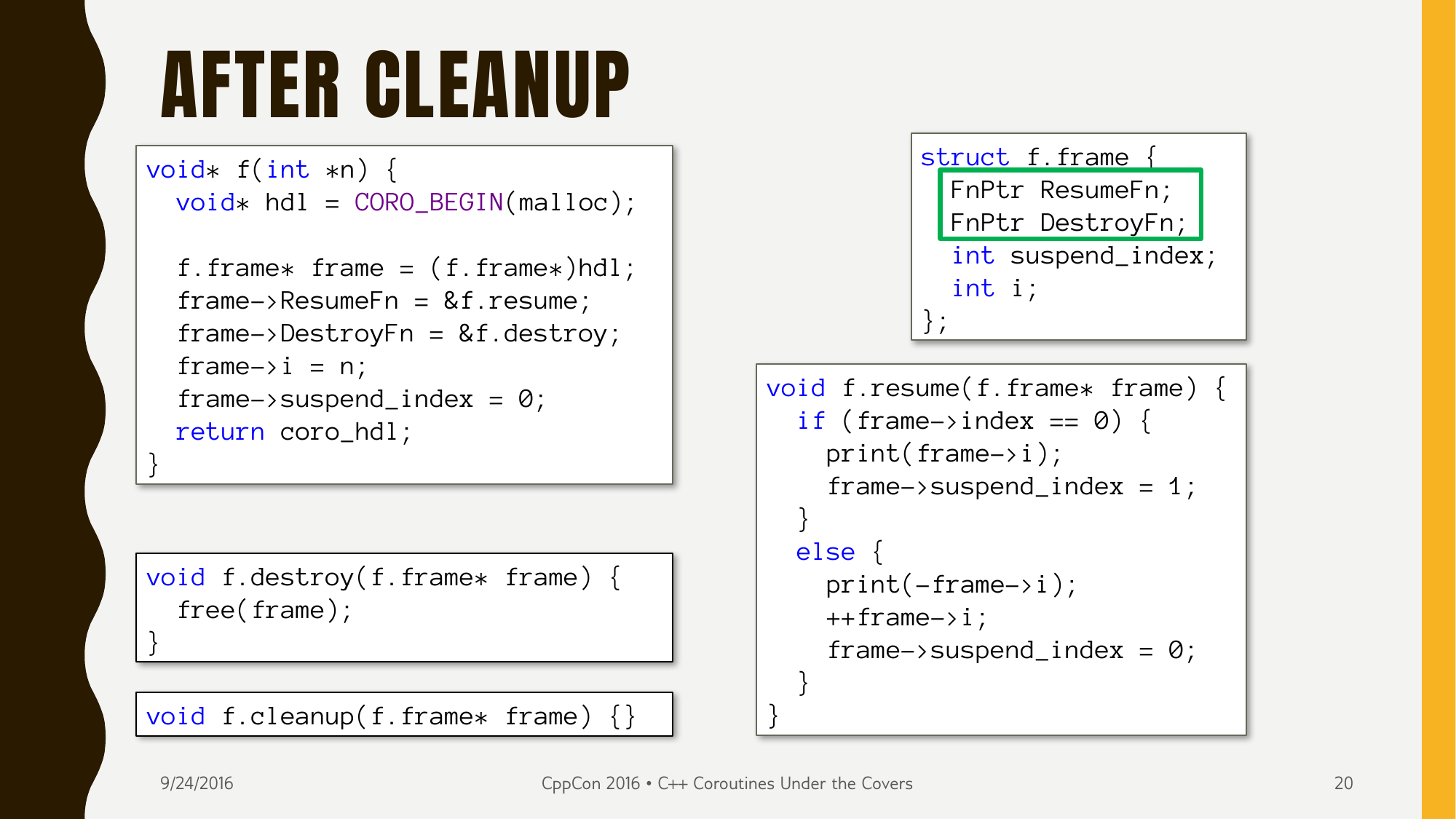

# After Cleanup
struct f.frame {
  FnPtr ResumeFn;
  FnPtr DestroyFn;
  int suspend_index;
  int i;
};
void* f(int *n) {
  void* hdl = CORO_BEGIN(malloc);
  f.frame* frame = (f.frame*)hdl;
  frame->ResumeFn = &f.resume;
  frame->DestroyFn = &f.destroy;
  frame->i = n;
  frame->suspend_index = 0;
  return coro_hdl;
}

void f.resume(f.frame* frame) {
  if (frame->index == 0) {
    print(frame->i);
    frame->suspend_index = 1;
  }
  else {
    print(-frame->i);
    ++frame->i;
    frame->suspend_index = 0;
  }
}
void f.destroy(f.frame* frame) {
  free(frame);
}
void f.cleanup(f.frame* frame) {}
9/24/2016
CppCon 2016 • C++ Coroutines Under the Covers
20